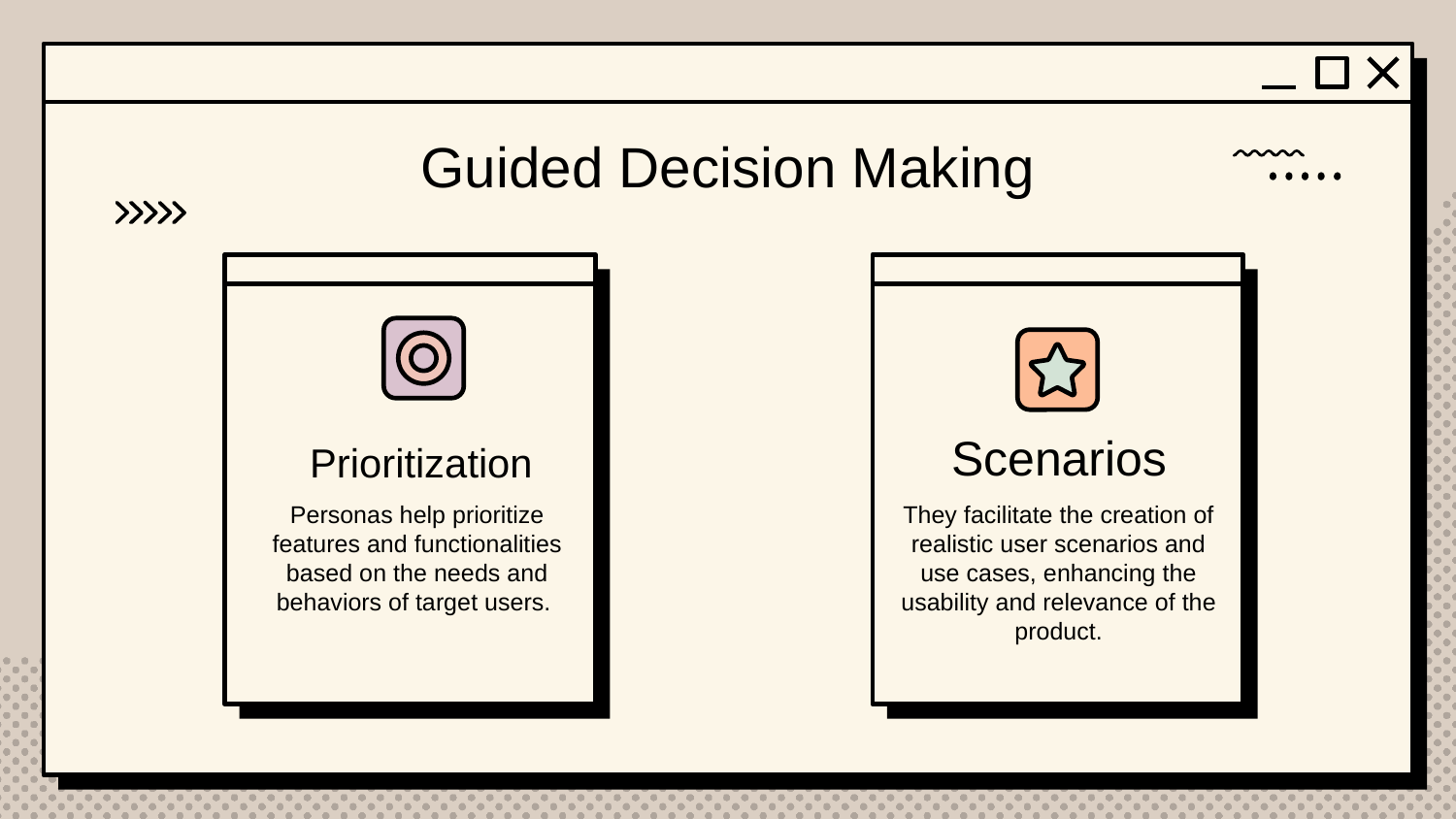

# Guided Decision Making

Scenarios
Prioritization
Personas help prioritize features and functionalities based on the needs and behaviors of target users.
They facilitate the creation of realistic user scenarios and use cases, enhancing the usability and relevance of the product.